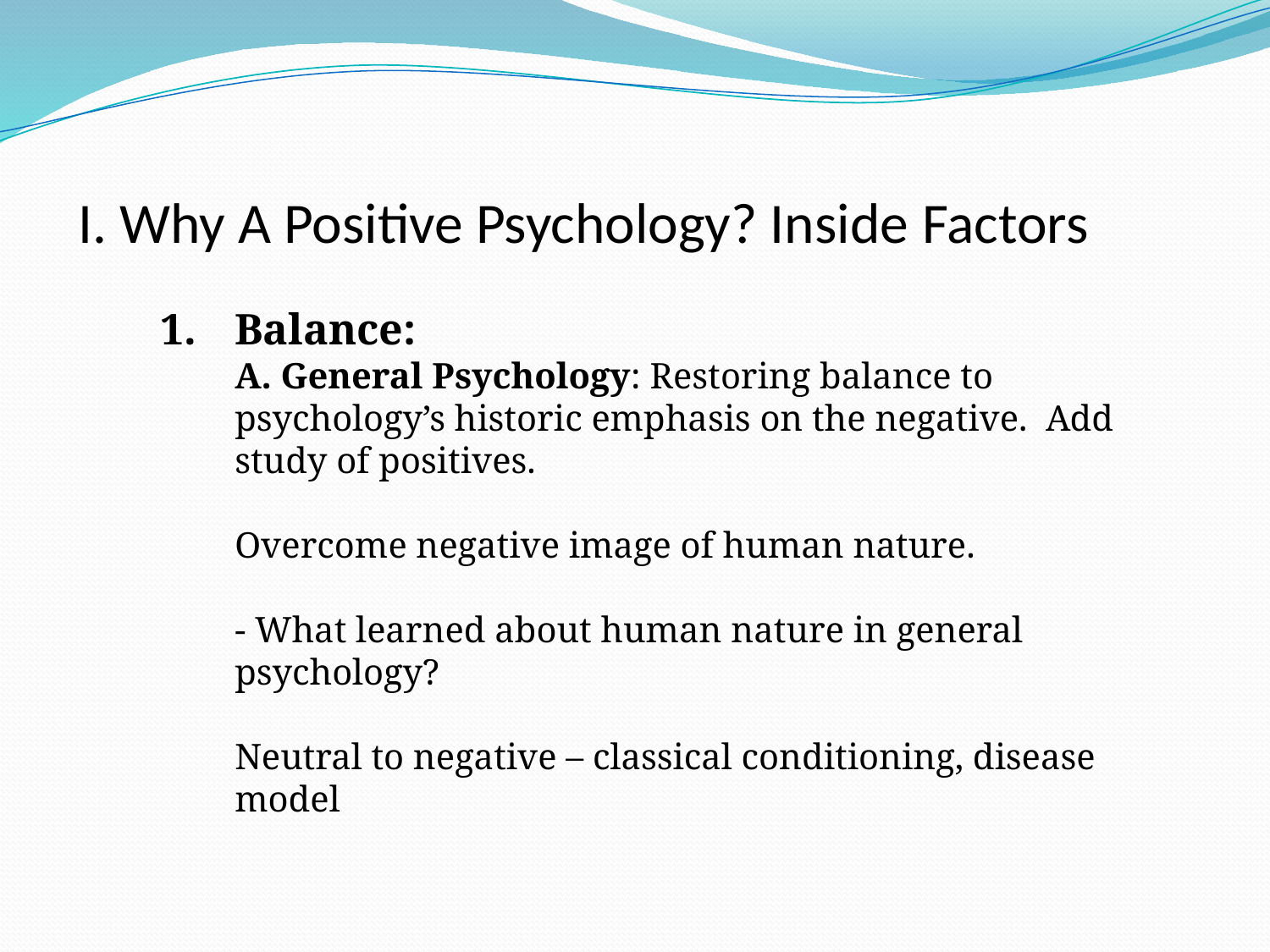

# I. Why A Positive Psychology? Inside Factors
Balance:
	A. General Psychology: Restoring balance to psychology’s historic emphasis on the negative.  Add study of positives.

	Overcome negative image of human nature.

	- What learned about human nature in general psychology?

	Neutral to negative – classical conditioning, disease model